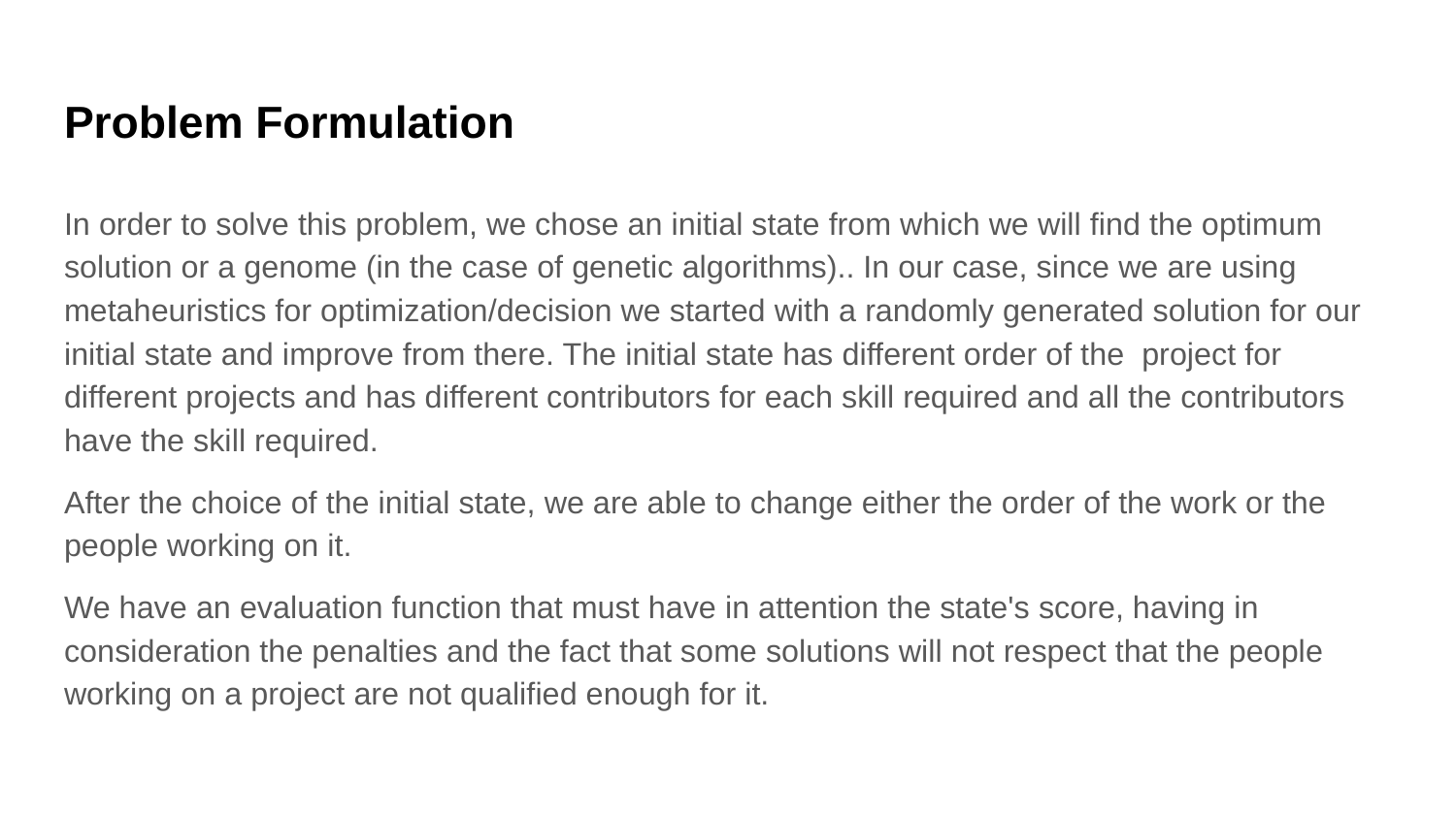

# Problem Formulation

In order to solve this problem, we chose an initial state from which we will find the optimum solution or a genome (in the case of genetic algorithms).. In our case, since we are using metaheuristics for optimization/decision we started with a randomly generated solution for our initial state and improve from there. The initial state has different order of the  project for different projects and has different contributors for each skill required and all the contributors have the skill required.
After the choice of the initial state, we are able to change either the order of the work or the people working on it.
We have an evaluation function that must have in attention the state's score, having in consideration the penalties and the fact that some solutions will not respect that the people working on a project are not qualified enough for it.